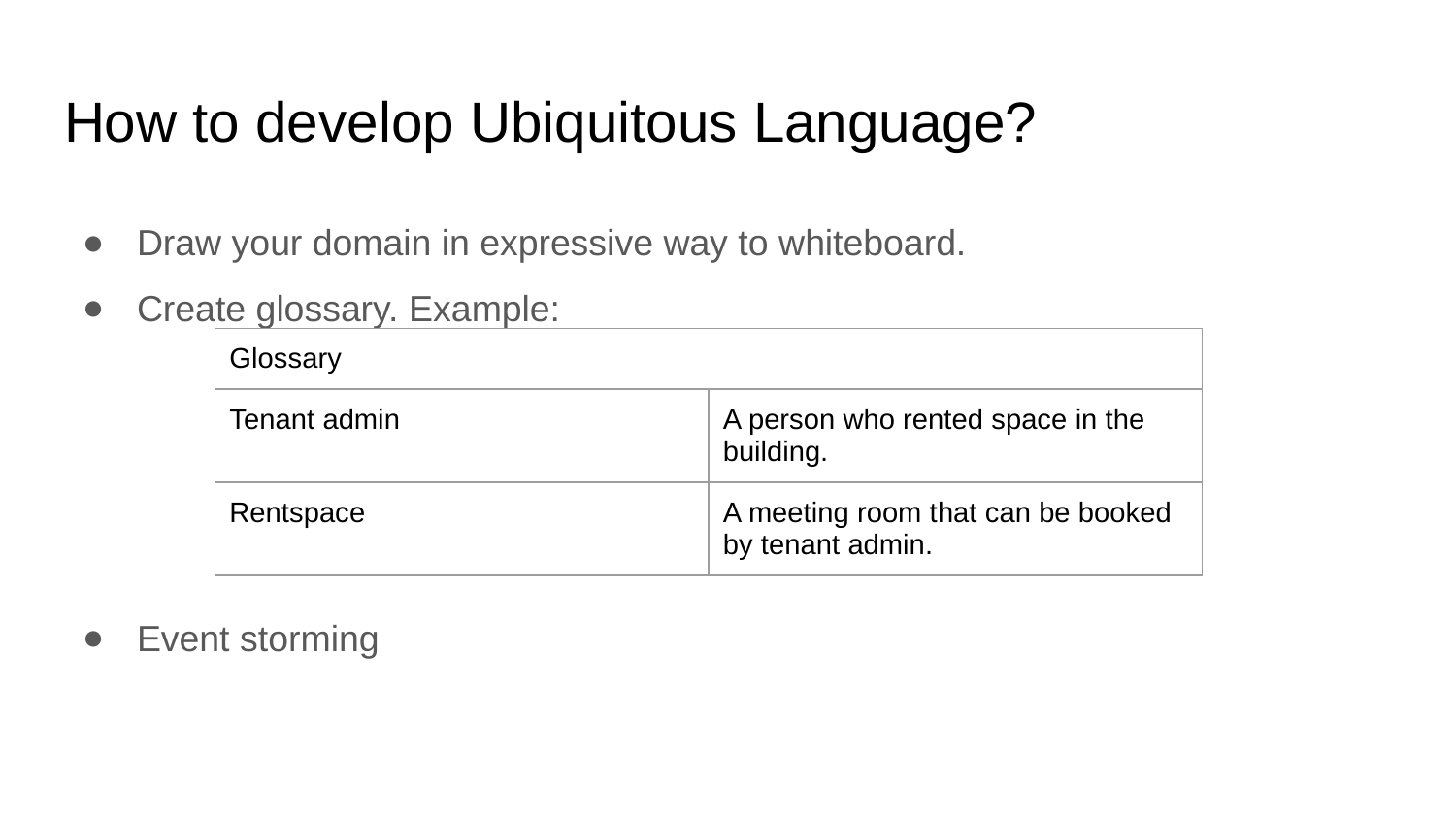

# How to develop Ubiquitous Language?
Draw your domain in expressive way to whiteboard.
Create glossary. Example:

Event storming
| Glossary |  |
| --- | --- |
| Tenant admin | A person who rented space in the building. |
| Rentspace | A meeting room that can be booked by tenant admin. |